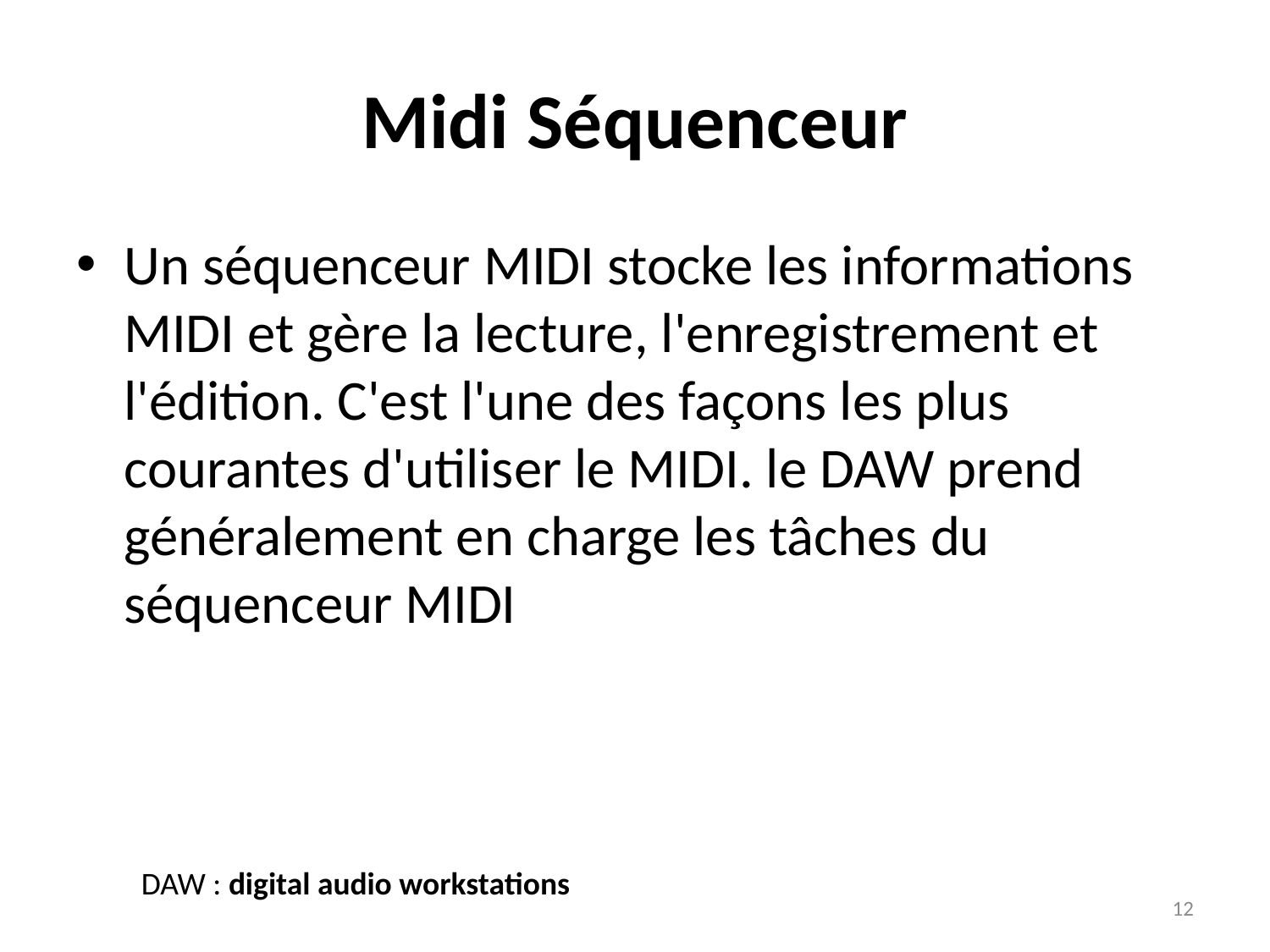

# Midi Séquenceur
Un séquenceur MIDI stocke les informations MIDI et gère la lecture, l'enregistrement et l'édition. C'est l'une des façons les plus courantes d'utiliser le MIDI. le DAW prend généralement en charge les tâches du séquenceur MIDI
DAW : digital audio workstations
12